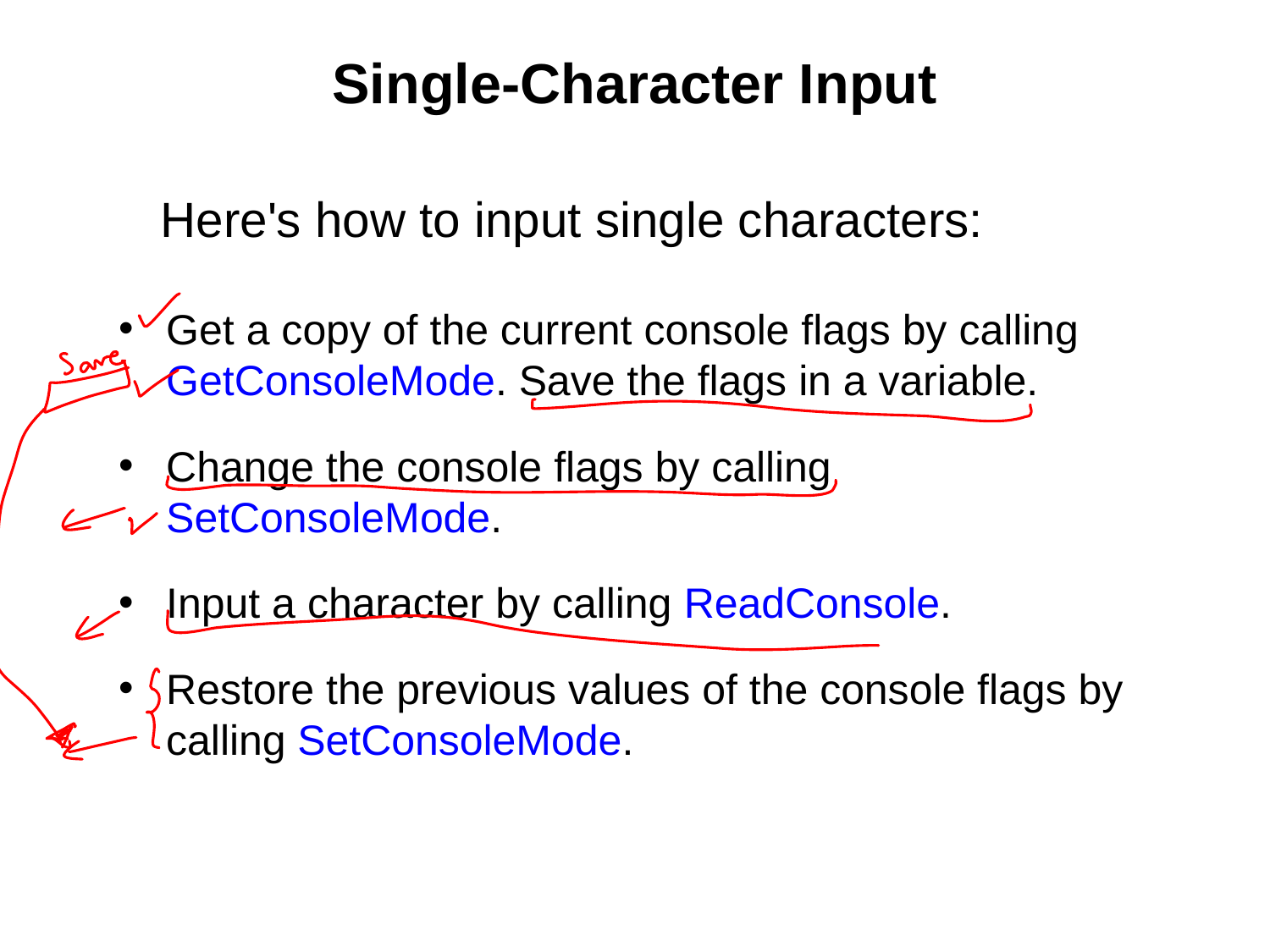

# Single-Character Input
Here's how to input single characters:
Get a copy of the current console flags by calling GetConsoleMode. Save the flags in a variable.
Change the console flags by calling SetConsoleMode.
Input a character by calling ReadConsole.
Restore the previous values of the console flags by calling SetConsoleMode.